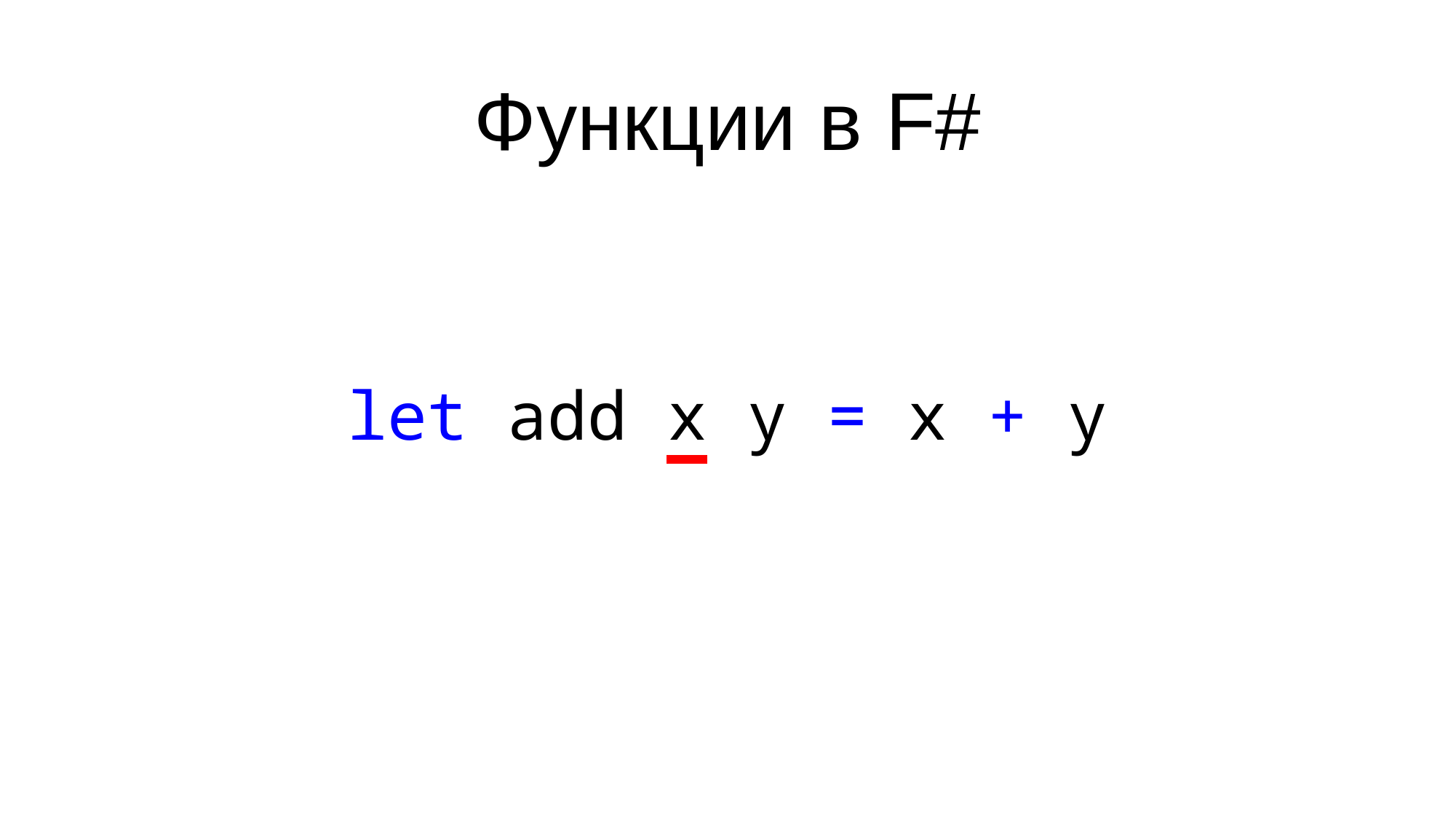

Функции в F#
let add x y = x + y